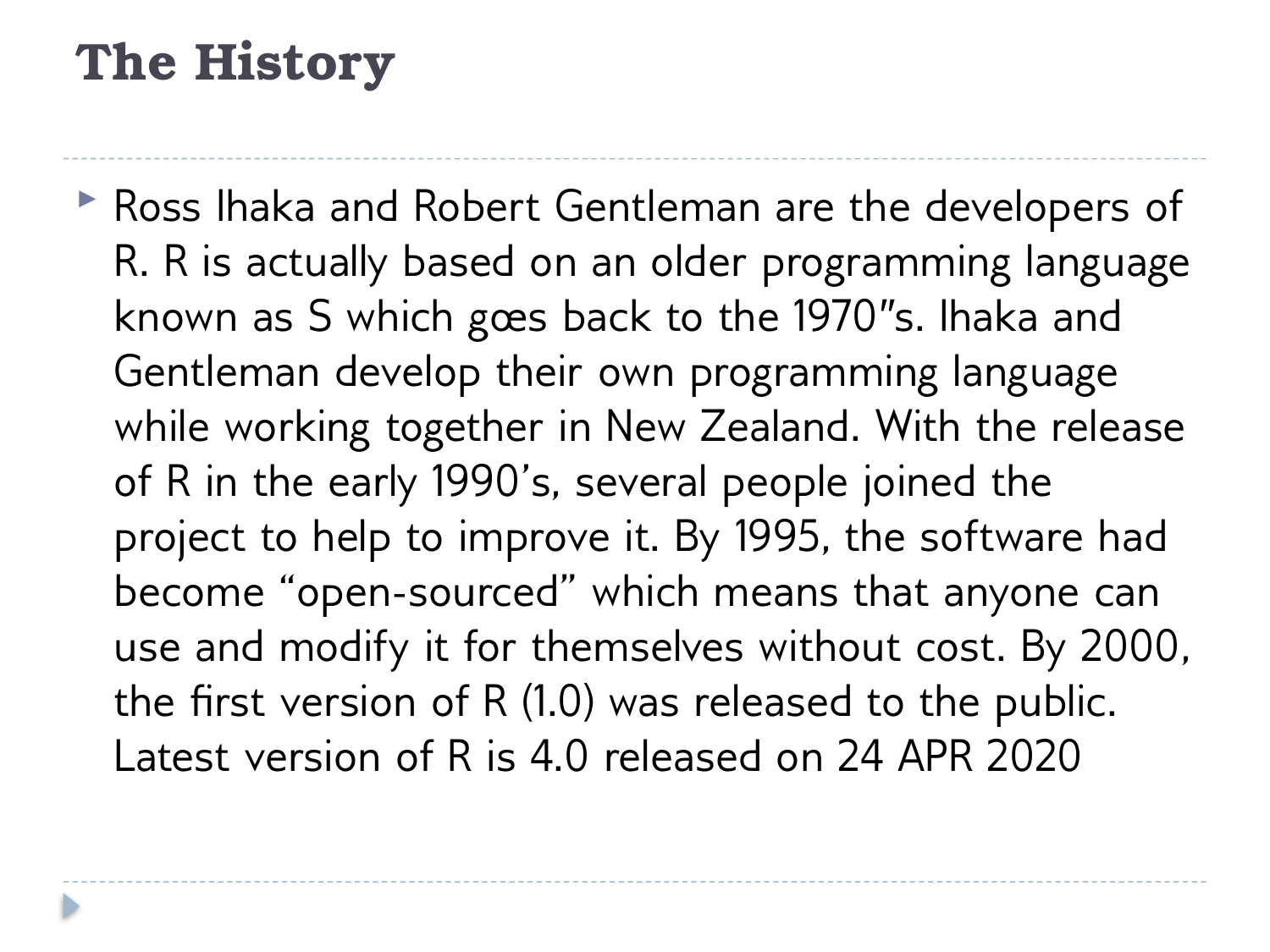

# The History
Ross Ihaka and Robert Gentleman are the developers of R. R is actually based on an older programming language known as S which goes back to the 1970″s. Ihaka and Gentleman develop their own programming language while working together in New Zealand. With the release of R in the early 1990’s, several people joined the project to help to improve it. By 1995, the software had become “open-sourced” which means that anyone can use and modify it for themselves without cost. By 2000, the first version of R (1.0) was released to the public. Latest version of R is 4.0 released on 24 APR 2020